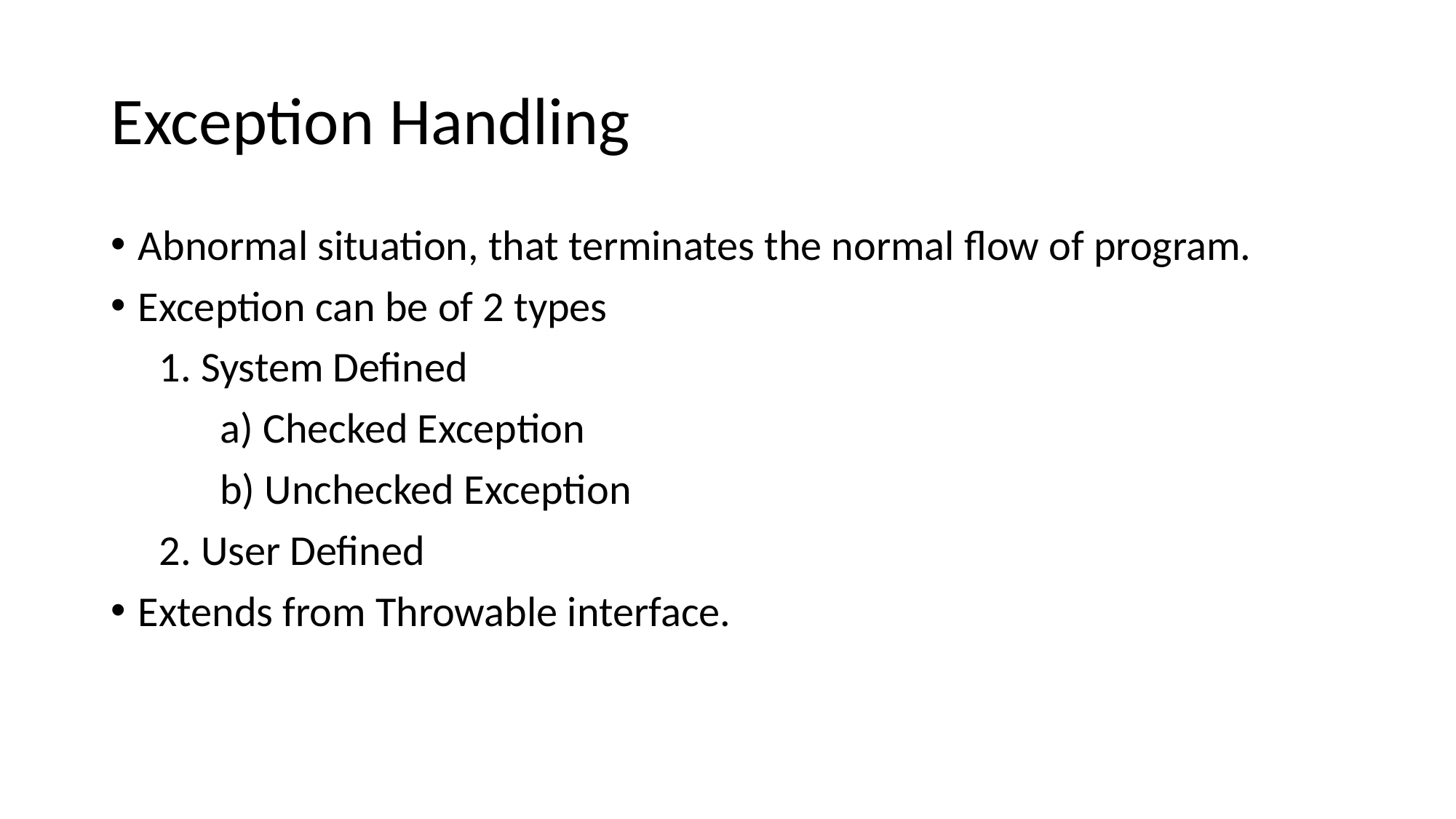

# Exception Handling
Abnormal situation, that terminates the normal flow of program.
Exception can be of 2 types
     1. System Defined
	a) Checked Exception
	b) Unchecked Exception
     2. User Defined
Extends from Throwable interface.